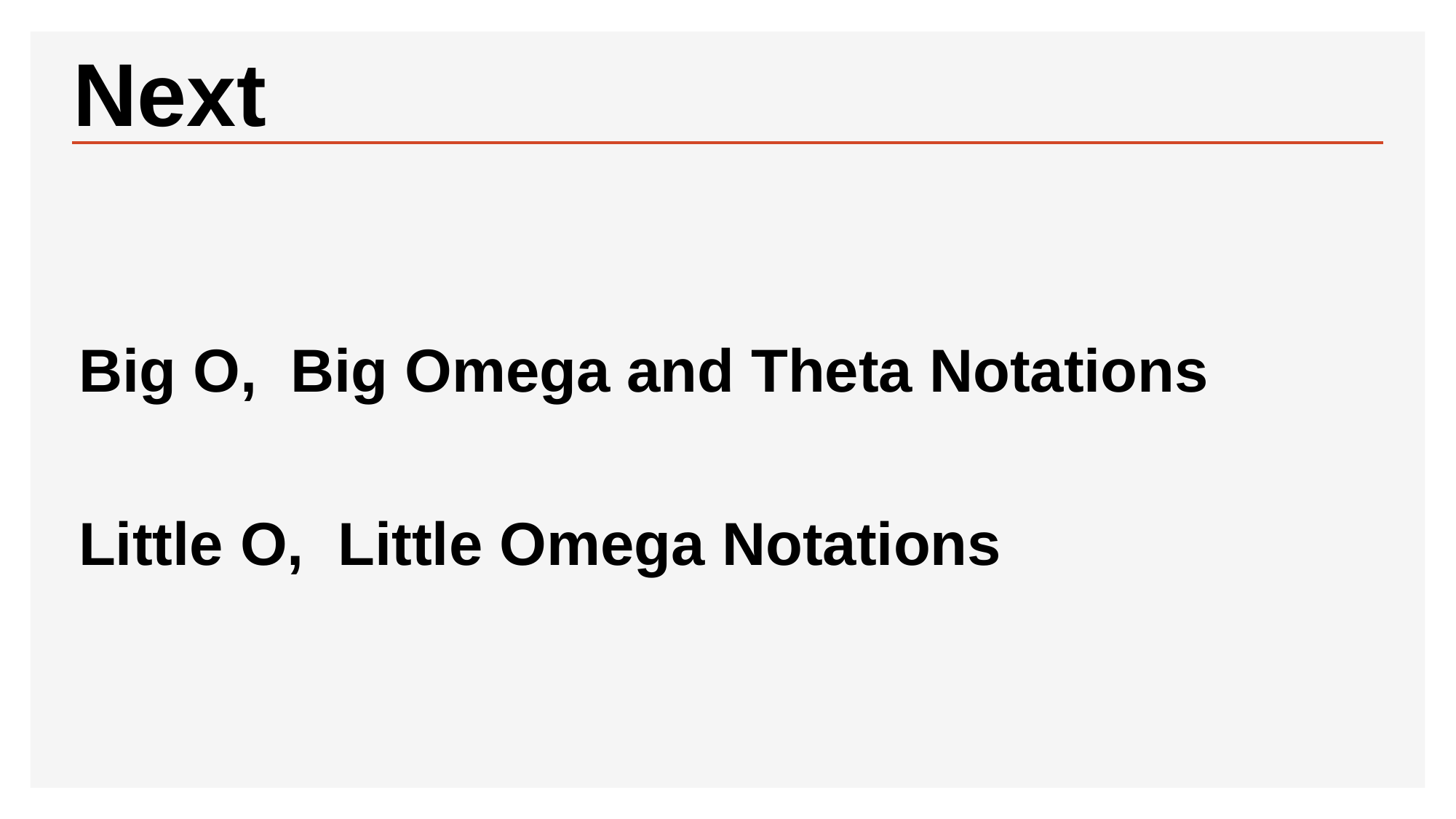

# Next
Big O,  Big Omega and Theta Notations
Little O,  Little Omega Notations